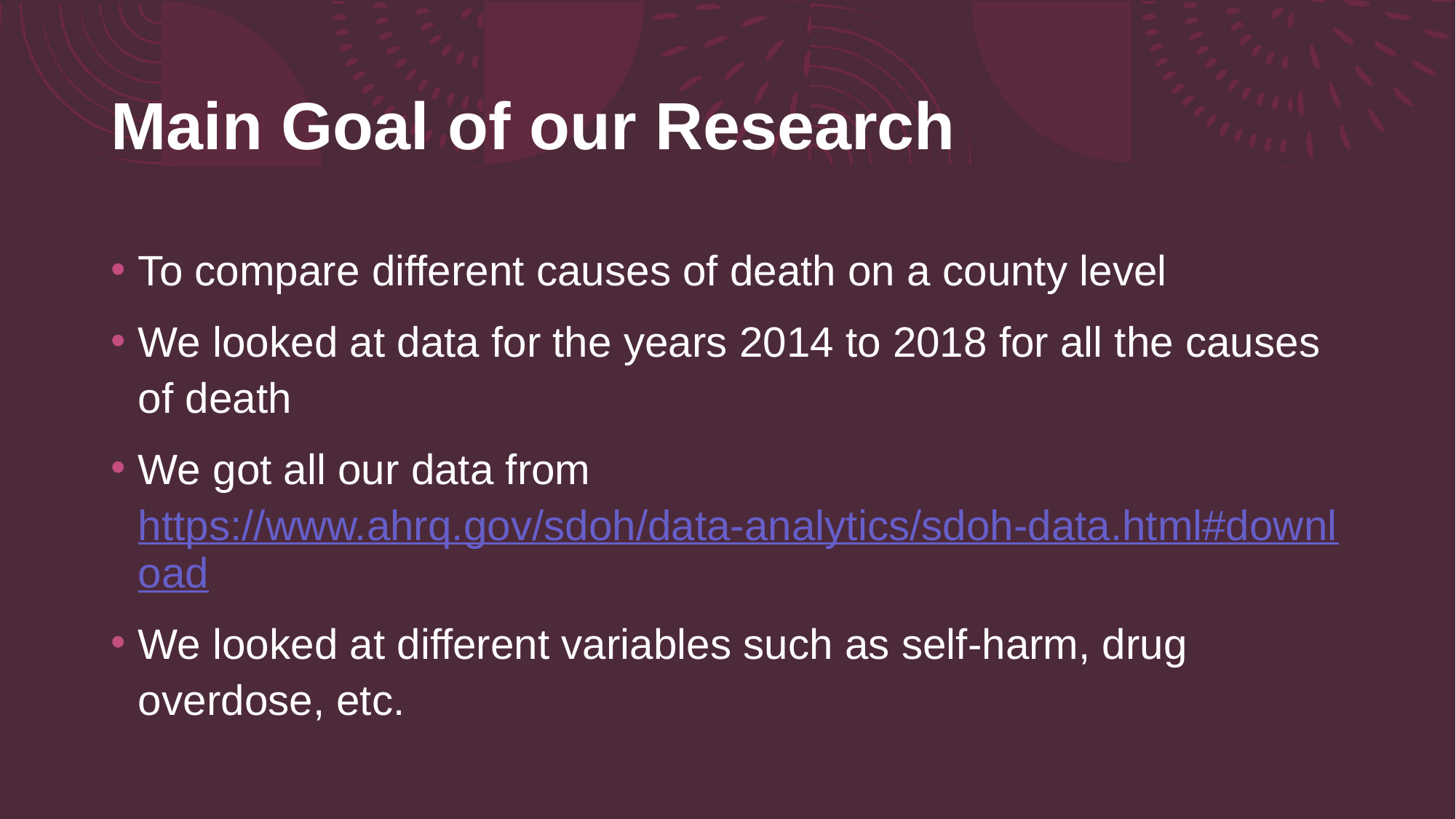

# Main Goal of our Research
To compare different causes of death on a county level
We looked at data for the years 2014 to 2018 for all the causes of death
We got all our data from https://www.ahrq.gov/sdoh/data-analytics/sdoh-data.html#download
We looked at different variables such as self-harm, drug overdose, etc.